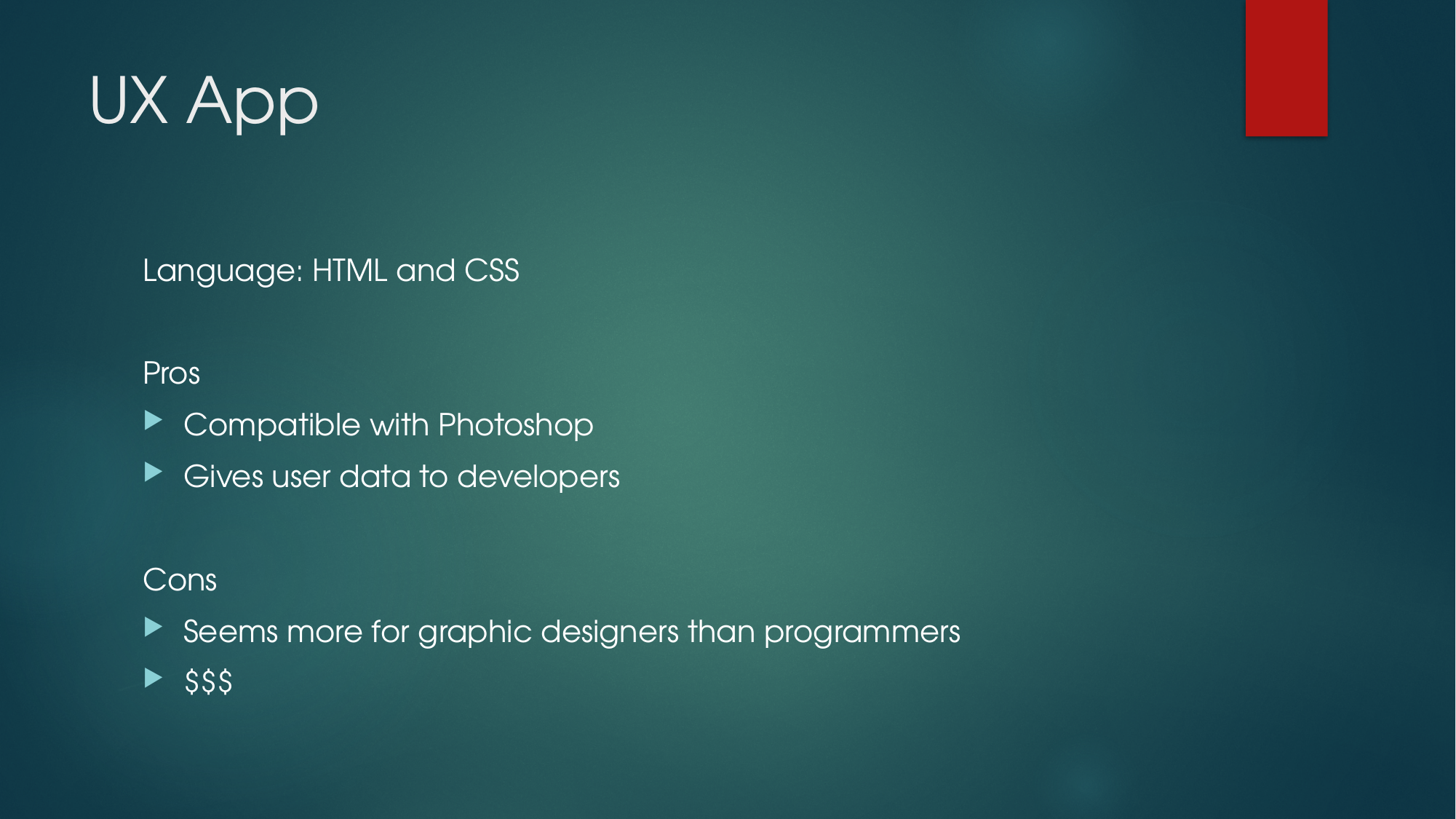

# UX App
Language: HTML and CSS

Pros
Compatible with Photoshop
Gives user data to developers

Cons
Seems more for graphic designers than programmers
$$$